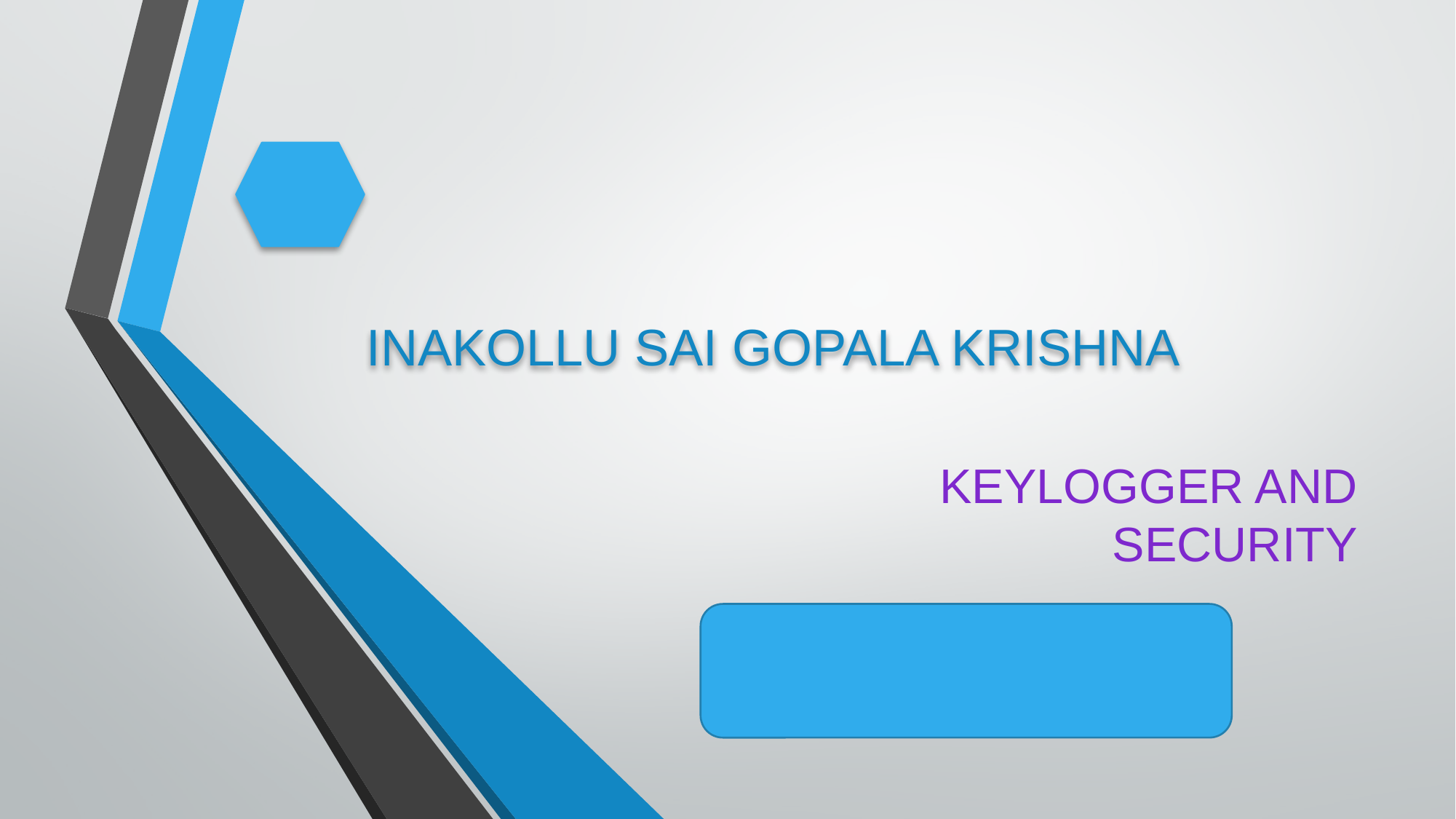

# INAKOLLU SAI GOPALA KRISHNA
KEYLOGGER AND SECURITY